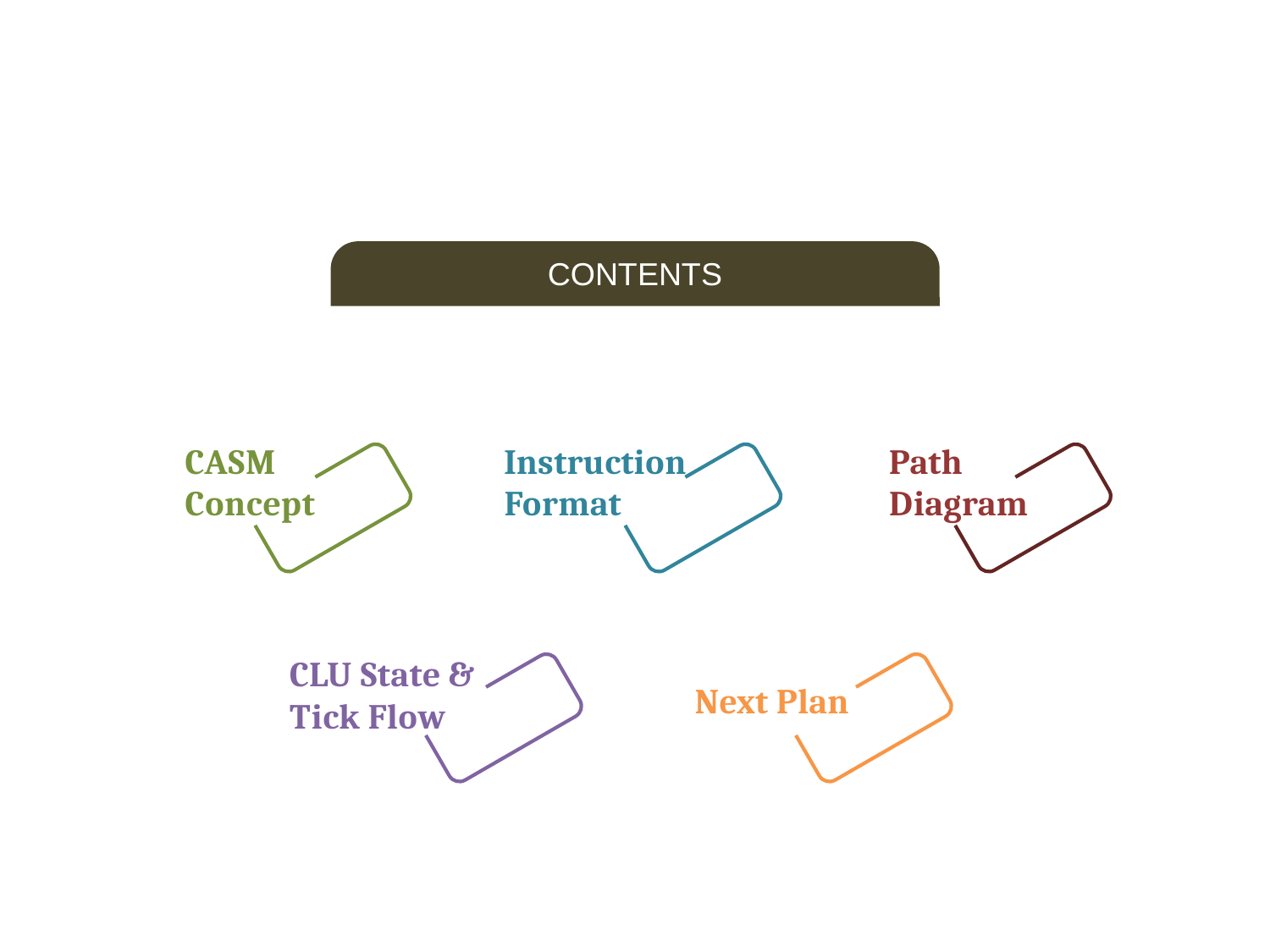

CONTENTS
CASM
Concept
Instruction
Format
Path
Diagram

CLU State &
Tick Flow
Next Plan